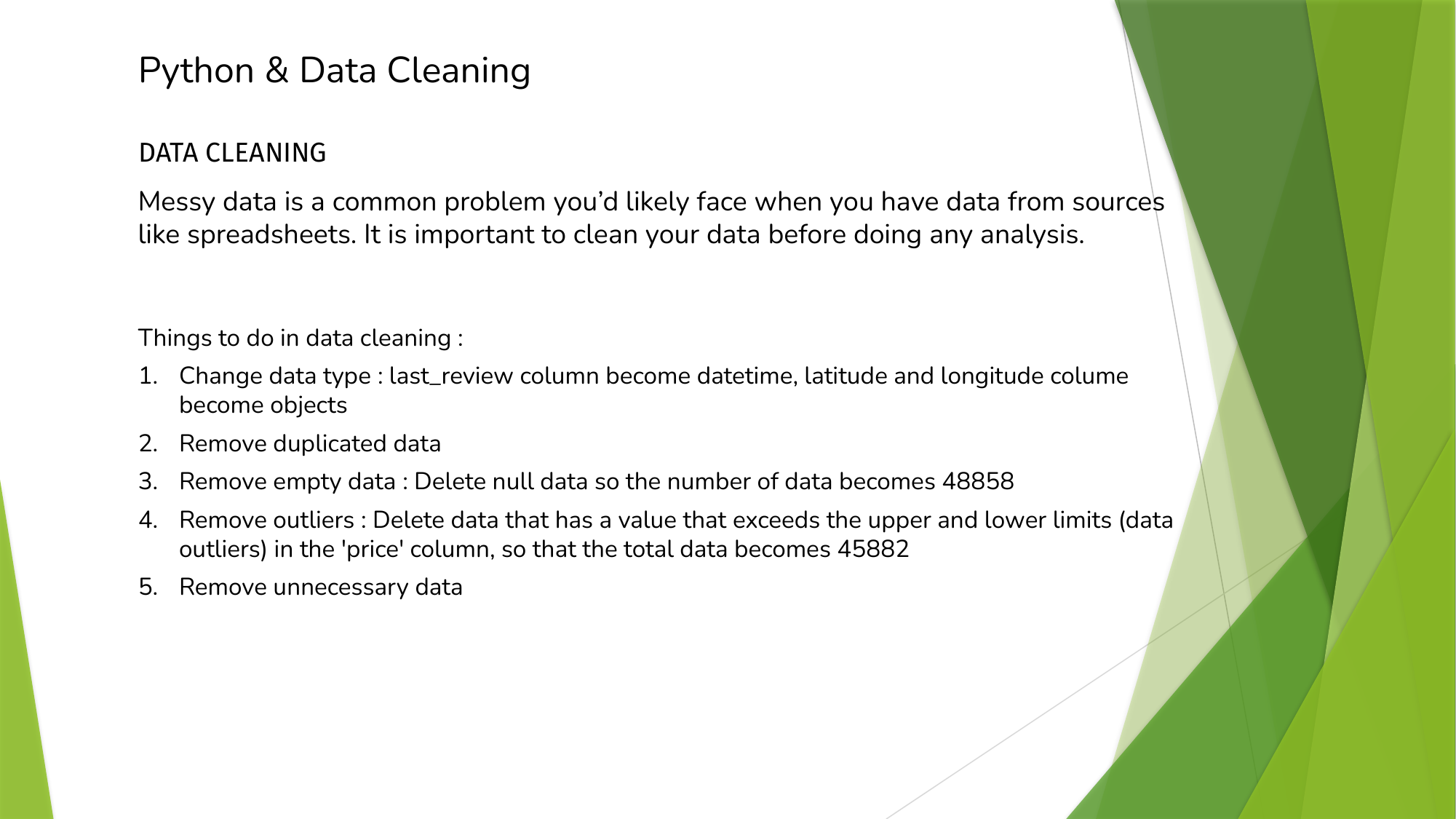

Python & Data Cleaning
DATA CLEANING
Messy data is a common problem you’d likely face when you have data from sources like spreadsheets. It is important to clean your data before doing any analysis.
Things to do in data cleaning :
Change data type : last_review column become datetime, latitude and longitude colume become objects
Remove duplicated data
Remove empty data : Delete null data so the number of data becomes 48858
Remove outliers : Delete data that has a value that exceeds the upper and lower limits (data outliers) in the 'price' column, so that the total data becomes 45882
Remove unnecessary data